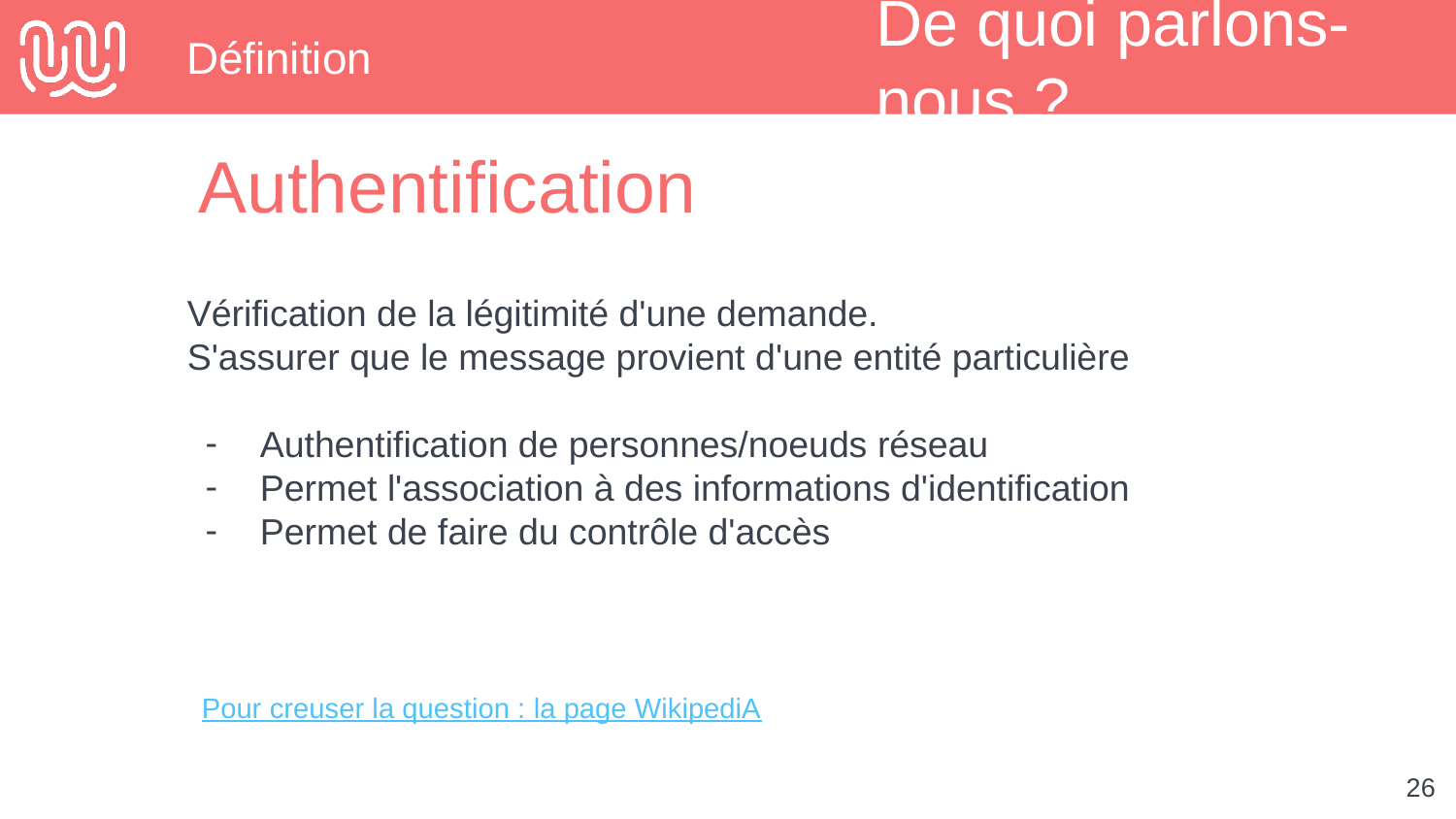

# Définition
De quoi parlons-nous ?
Authentification
Vérification de la légitimité d'une demande.
S'assurer que le message provient d'une entité particulière

Authentification de personnes/noeuds réseau
Permet l'association à des informations d'identification
Permet de faire du contrôle d'accès
Pour creuser la question : la page WikipediA
26